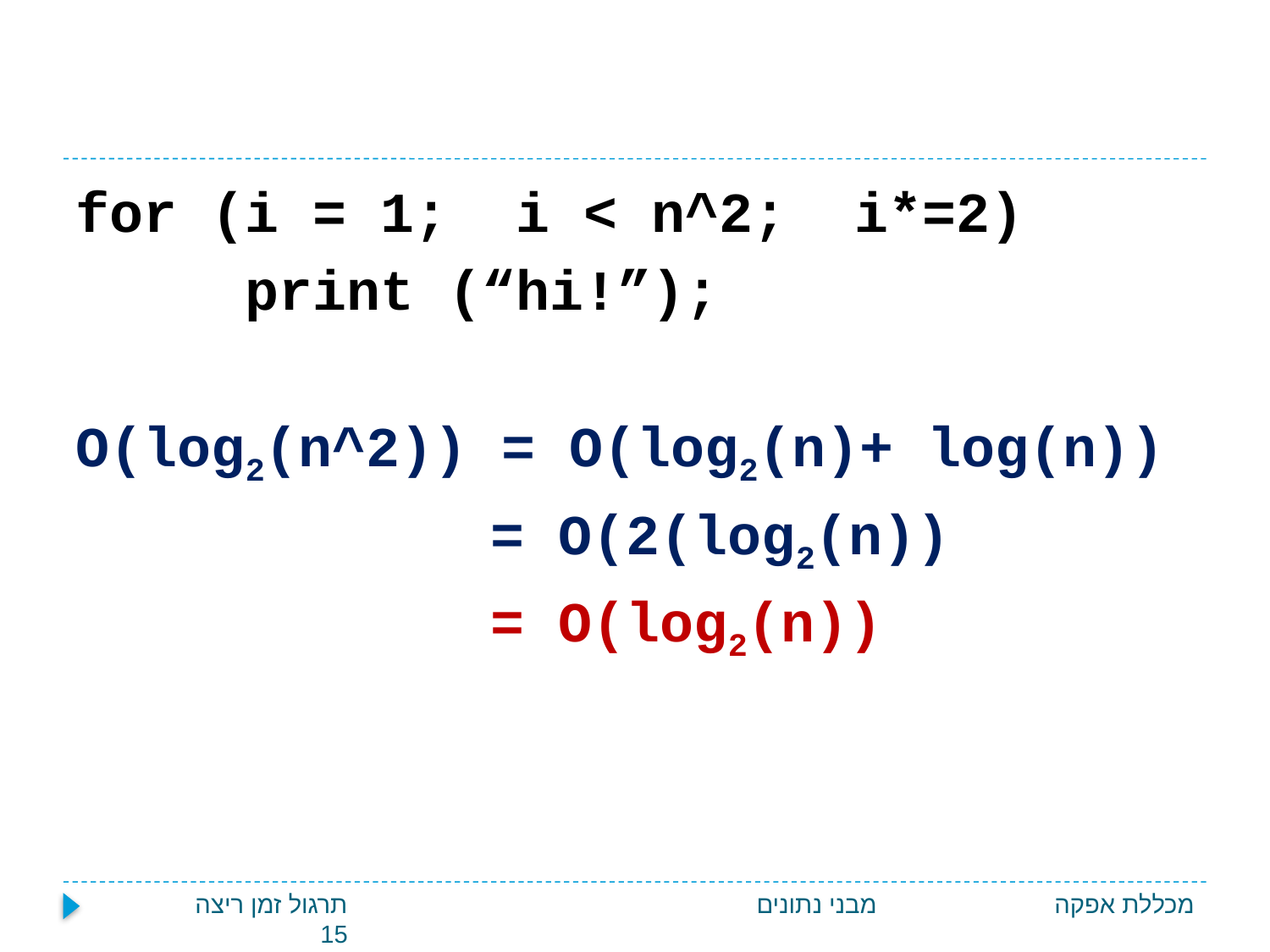

#
for (i = 1;  i < n^2;  i*=2)
     print (“hi!”);

O(log2(n^2)) = O(log2(n)+ log(n))
			 = O(2(log2(n))
			 = O(log2(n))

תרגול זמן ריצה           15
מבני נתונים
מכללת אפקה